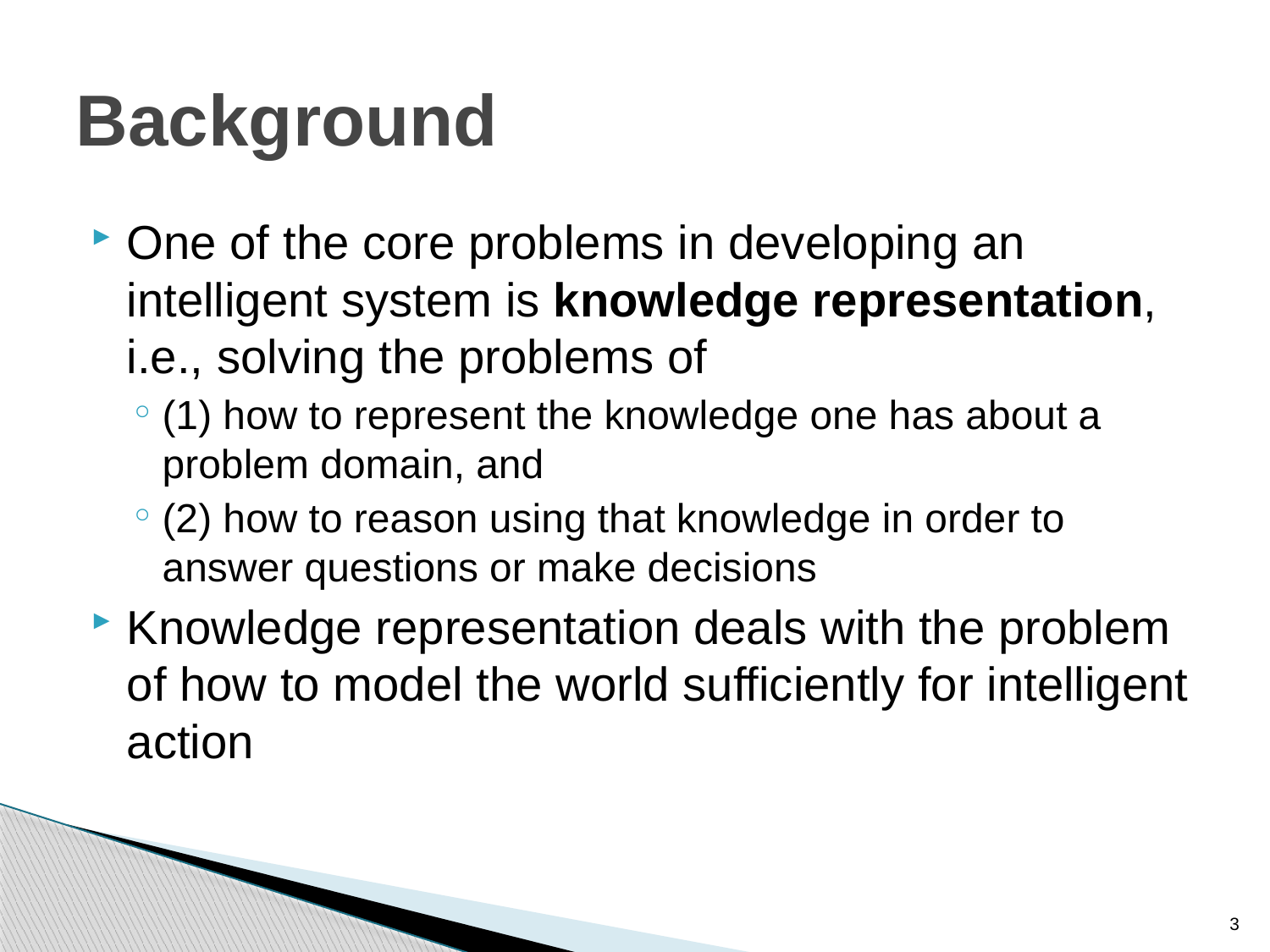

# Background
One of the core problems in developing an intelligent system is knowledge representation, i.e., solving the problems of
(1) how to represent the knowledge one has about a problem domain, and
(2) how to reason using that knowledge in order to answer questions or make decisions
Knowledge representation deals with the problem of how to model the world sufficiently for intelligent action

3